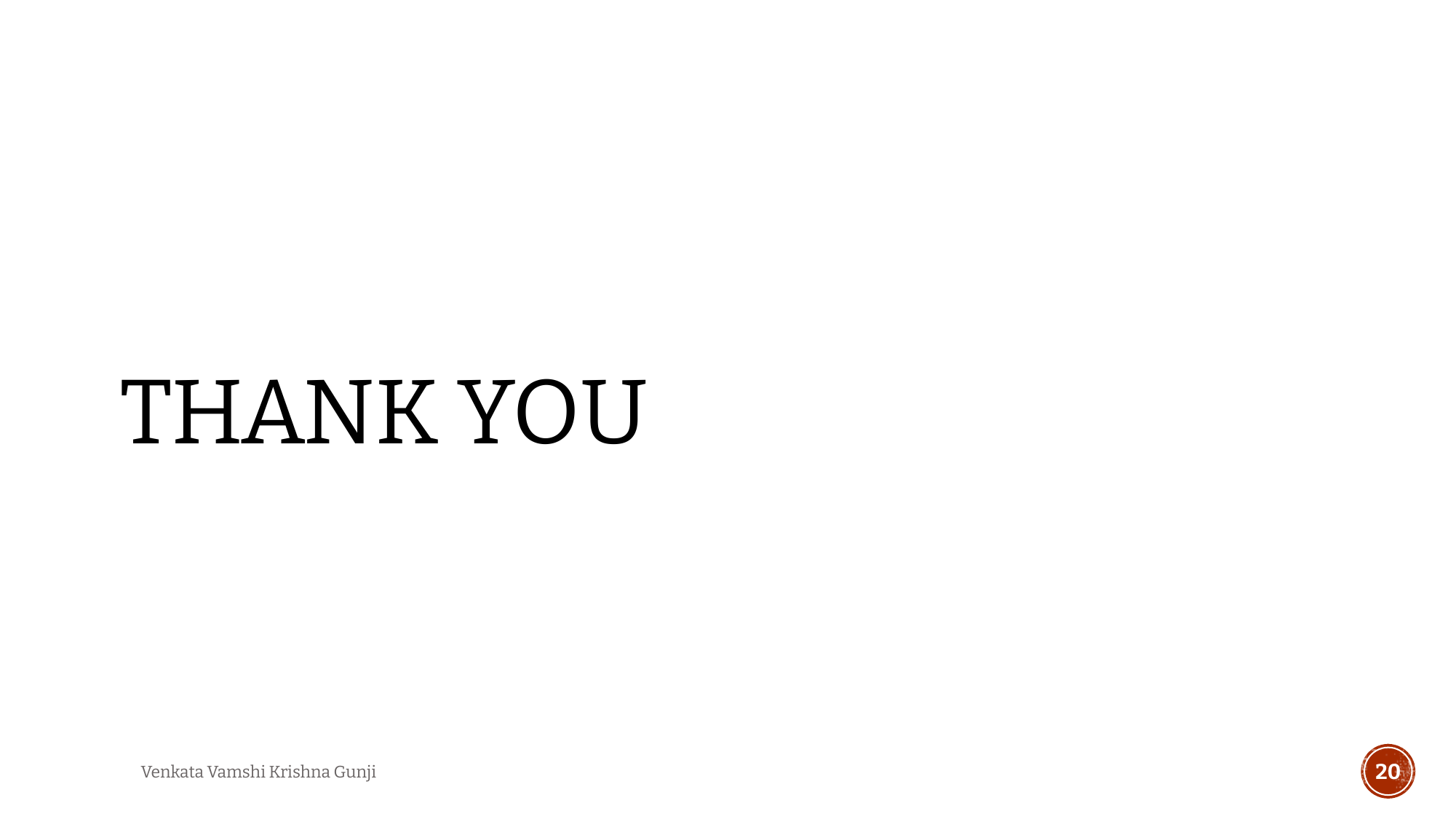

# THANK You
Venkata Vamshi Krishna Gunji
20